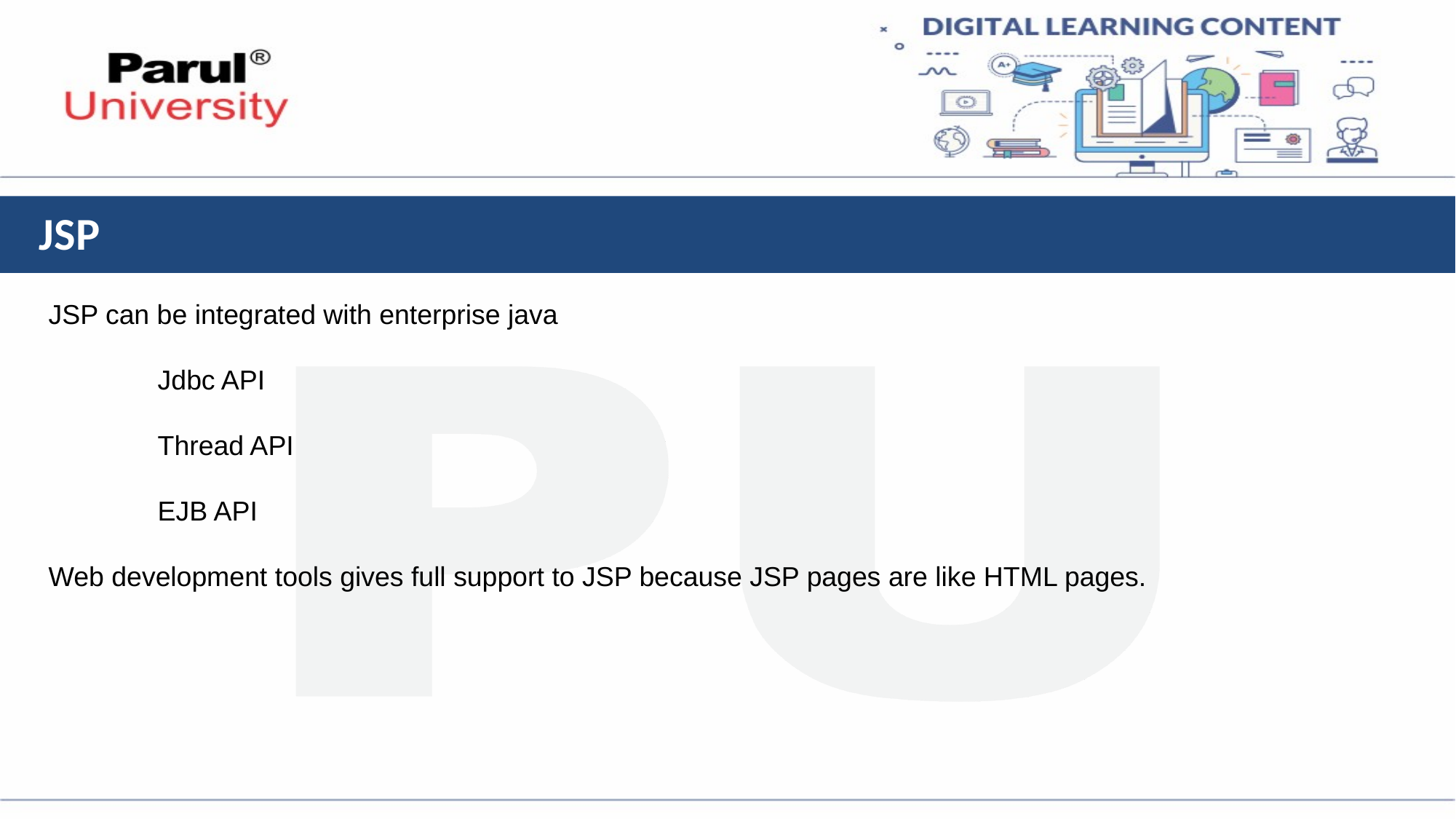

# JSP
JSP can be integrated with enterprise java

	Jdbc API

	Thread API

	EJB API

Web development tools gives full support to JSP because JSP pages are like HTML pages.